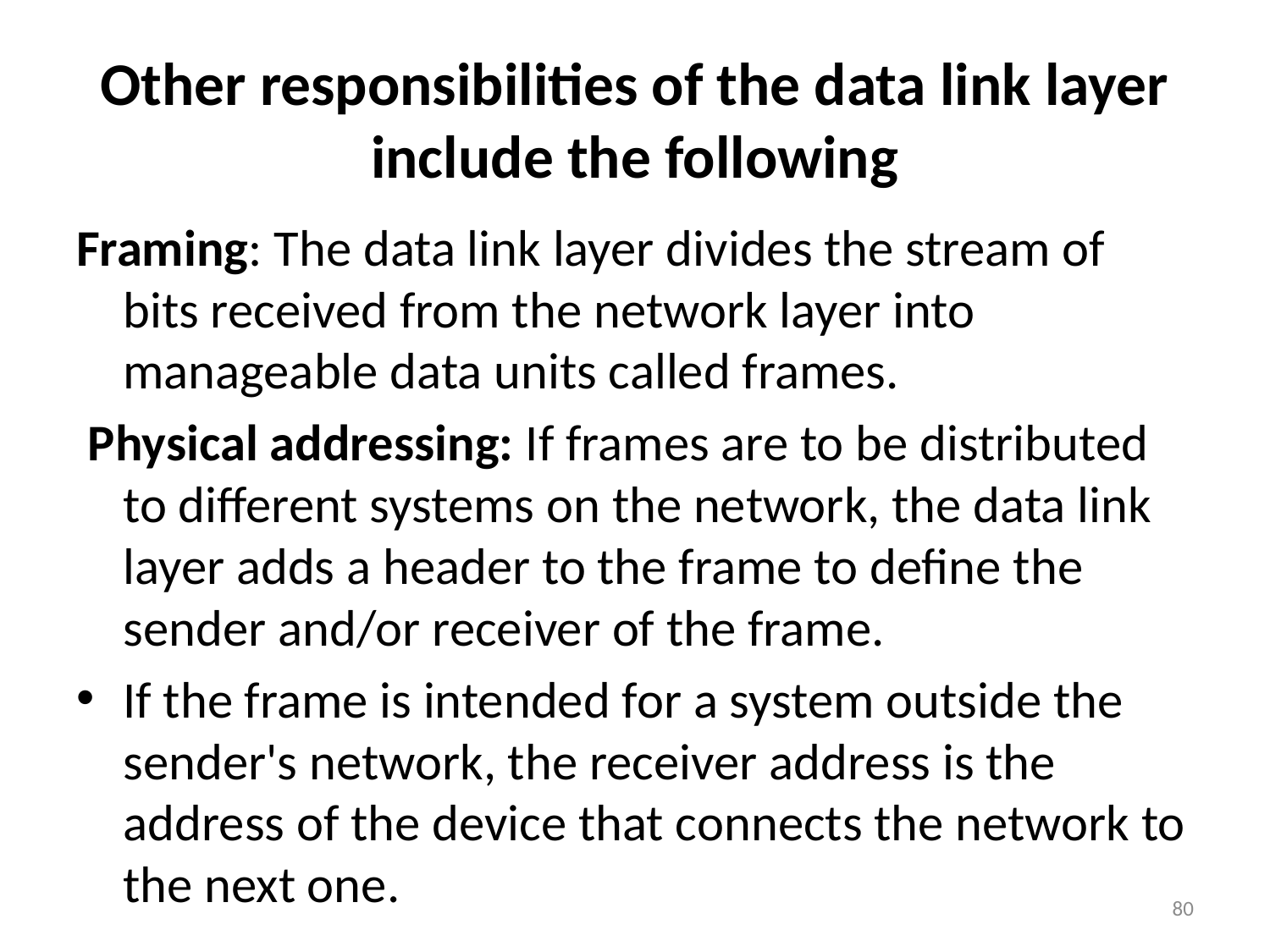

# Other responsibilities of the data link layer include the following
Framing: The data link layer divides the stream of bits received from the network layer into manageable data units called frames.
 Physical addressing: If frames are to be distributed to different systems on the network, the data link layer adds a header to the frame to define the sender and/or receiver of the frame.
If the frame is intended for a system outside the sender's network, the receiver address is the address of the device that connects the network to the next one.
80